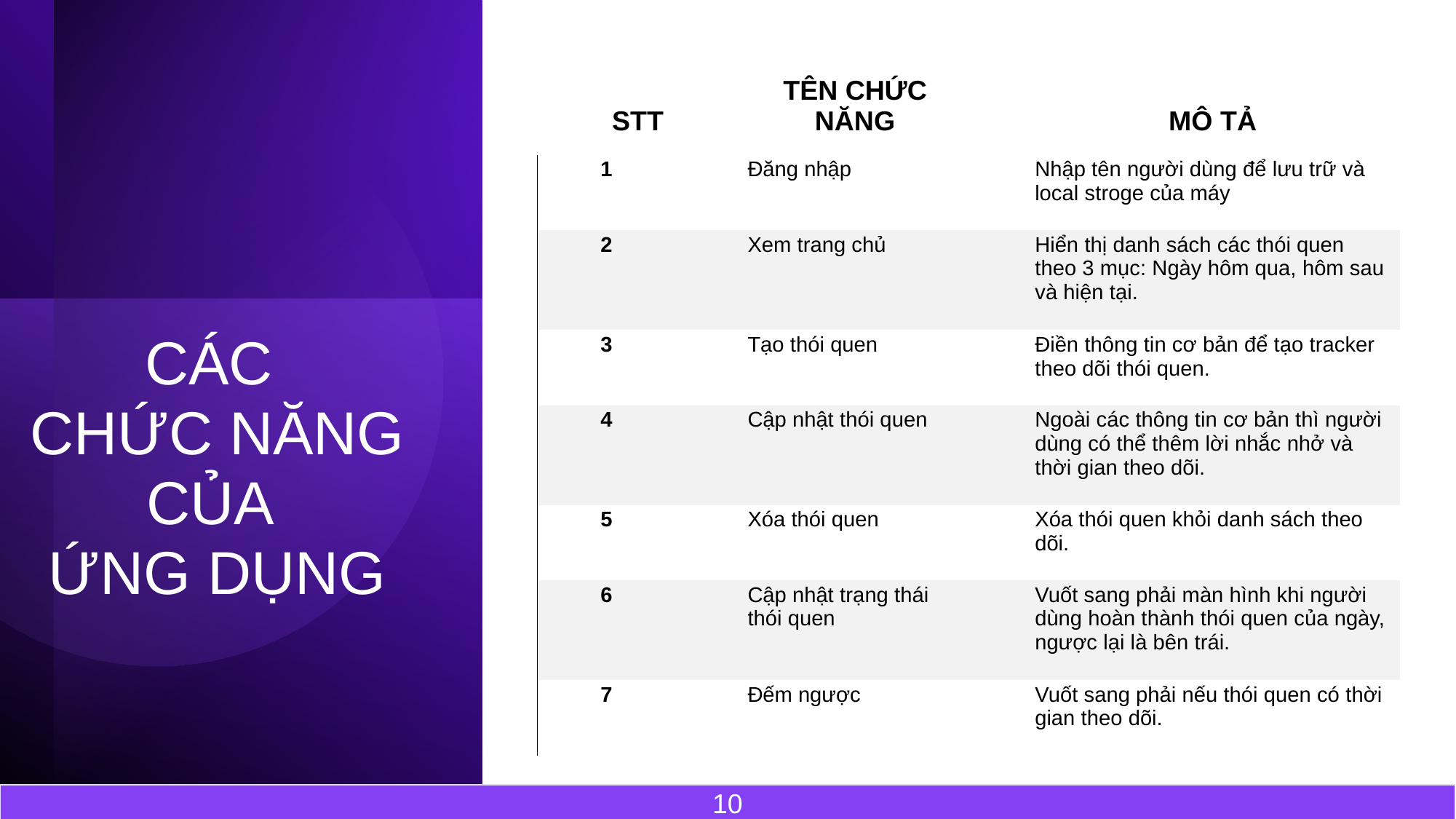

| STT | TÊN CHỨC NĂNG | MÔ TẢ |
| --- | --- | --- |
| 1 | Đăng nhập | Nhập tên người dùng để lưu trữ và local stroge của máy |
| 2 | Xem trang chủ | Hiển thị danh sách các thói quen theo 3 mục: Ngày hôm qua, hôm sau và hiện tại. |
| 3 | Tạo thói quen | Điền thông tin cơ bản để tạo tracker theo dõi thói quen. |
| 4 | Cập nhật thói quen | Ngoài các thông tin cơ bản thì người dùng có thể thêm lời nhắc nhở và thời gian theo dõi. |
| 5 | Xóa thói quen | Xóa thói quen khỏi danh sách theo dõi. |
| 6 | Cập nhật trạng thái thói quen | Vuốt sang phải màn hình khi người dùng hoàn thành thói quen của ngày, ngược lại là bên trái. |
| 7 | Đếm ngược | Vuốt sang phải nếu thói quen có thời gian theo dõi. |

CÁC
CHỨC NĂNG
CỦA
ỨNG DỤNG
10